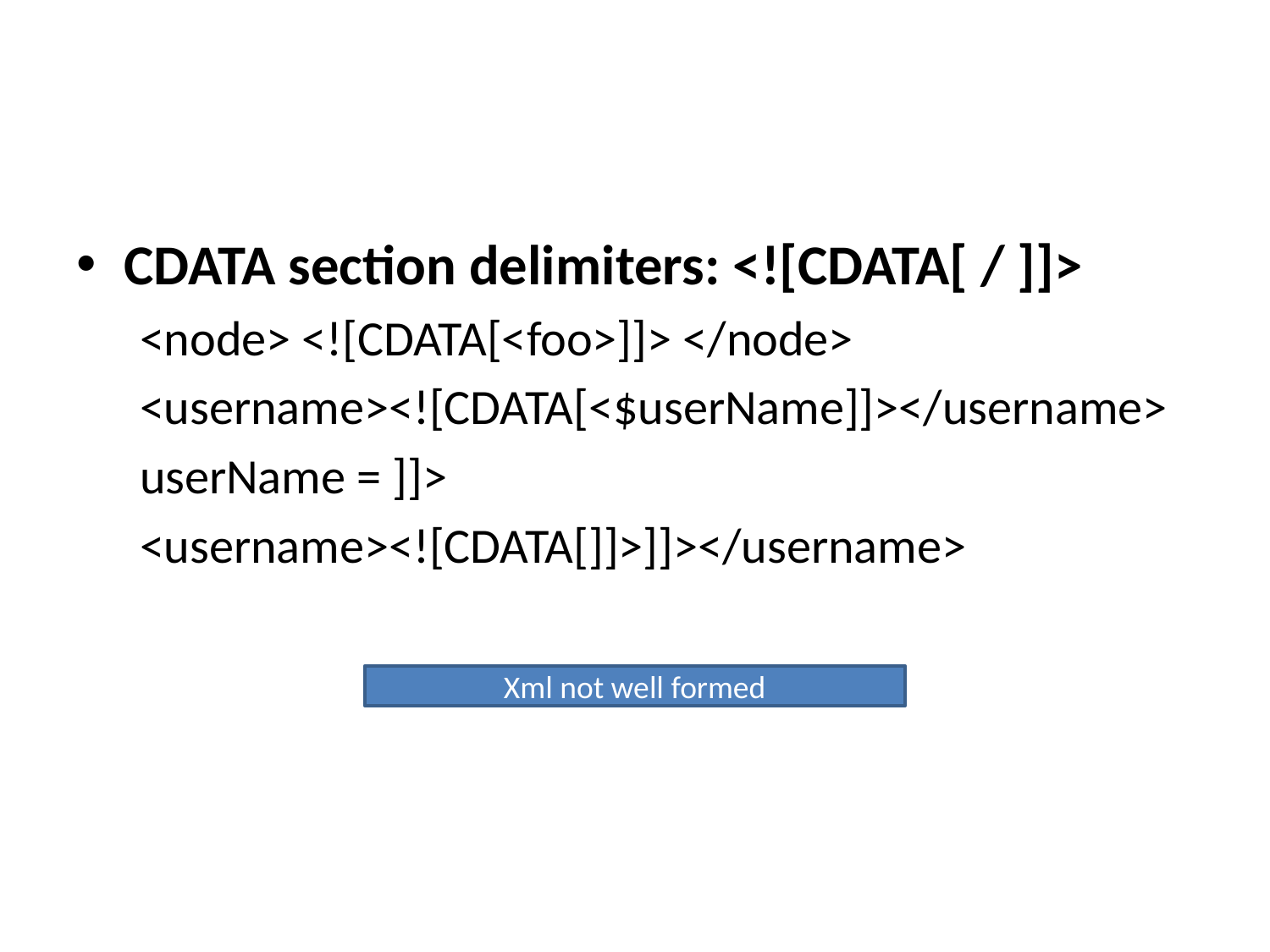

#
CDATA section delimiters: <![CDATA[ / ]]>
<node> <![CDATA[<foo>]]> </node>
<username><![CDATA[<$userName]]></username>
userName = ]]>
<username><![CDATA[]]>]]></username>

Xml not well formed